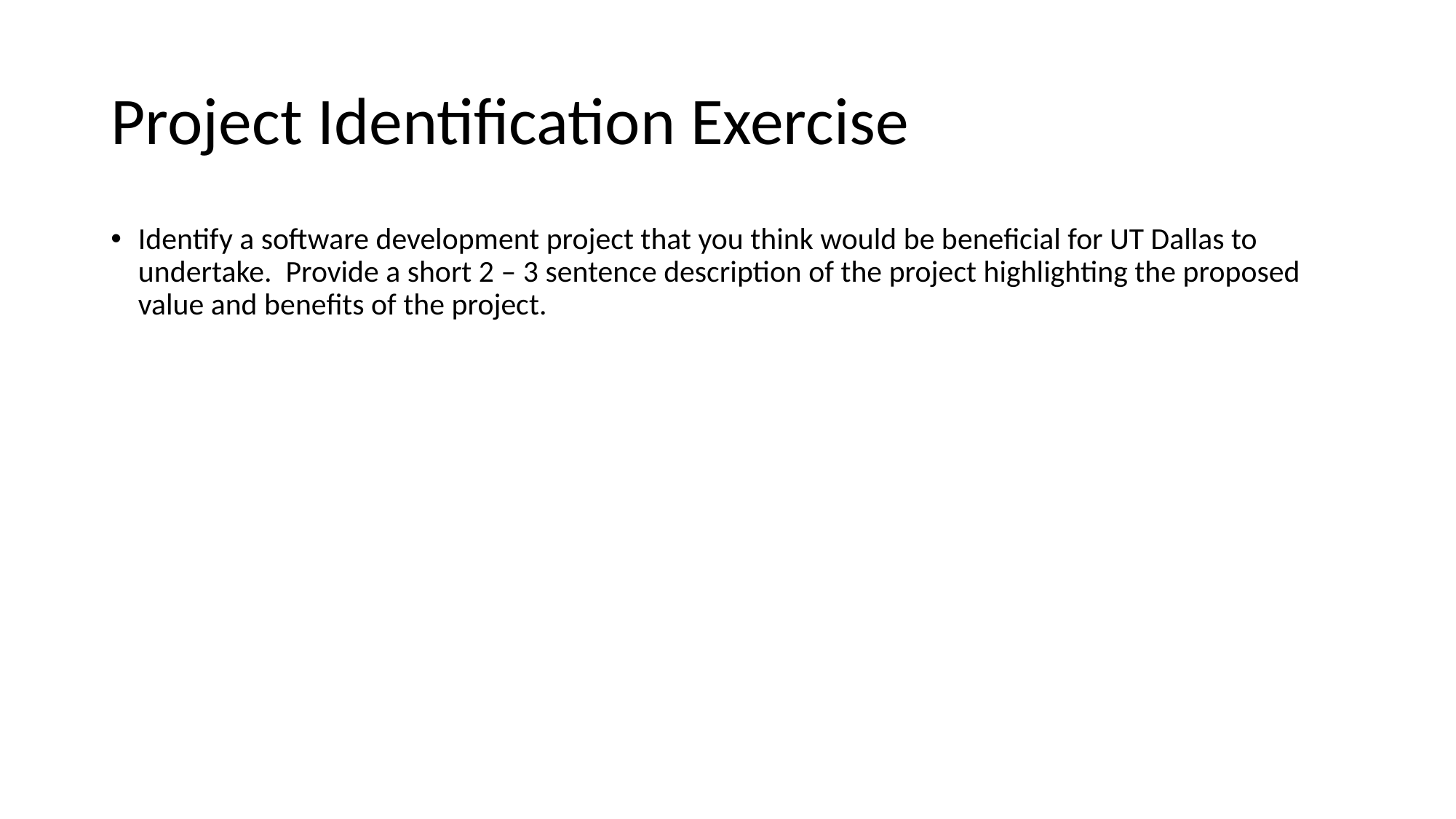

# Project Identification Exercise
Identify a software development project that you think would be beneficial for UT Dallas to undertake.  Provide a short 2 – 3 sentence description of the project highlighting the proposed value and benefits of the project.